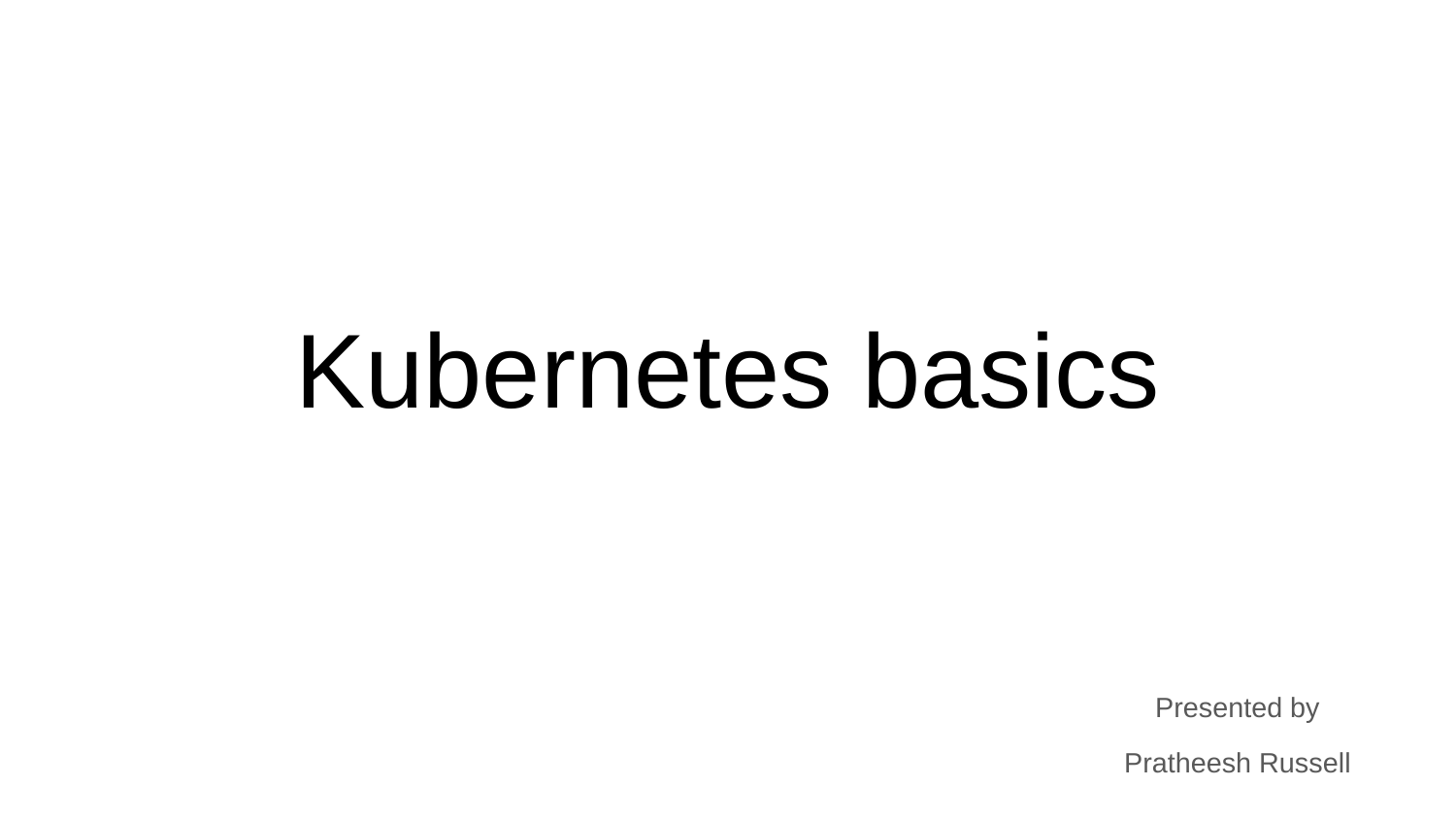

# Kubernetes basics
Presented by
Pratheesh Russell